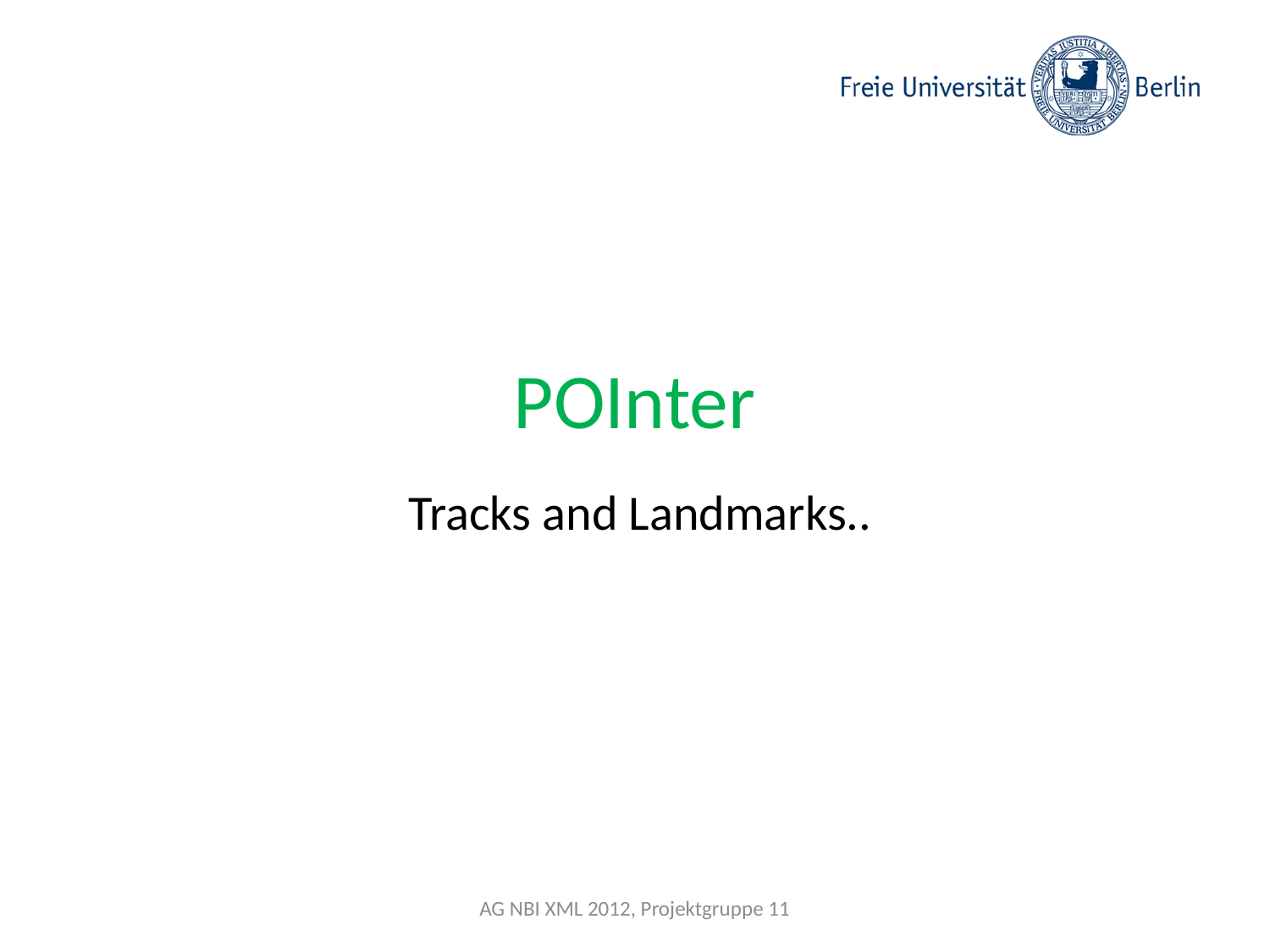

# POInter
Tracks and Landmarks..
AG NBI XML 2012, Projektgruppe 11